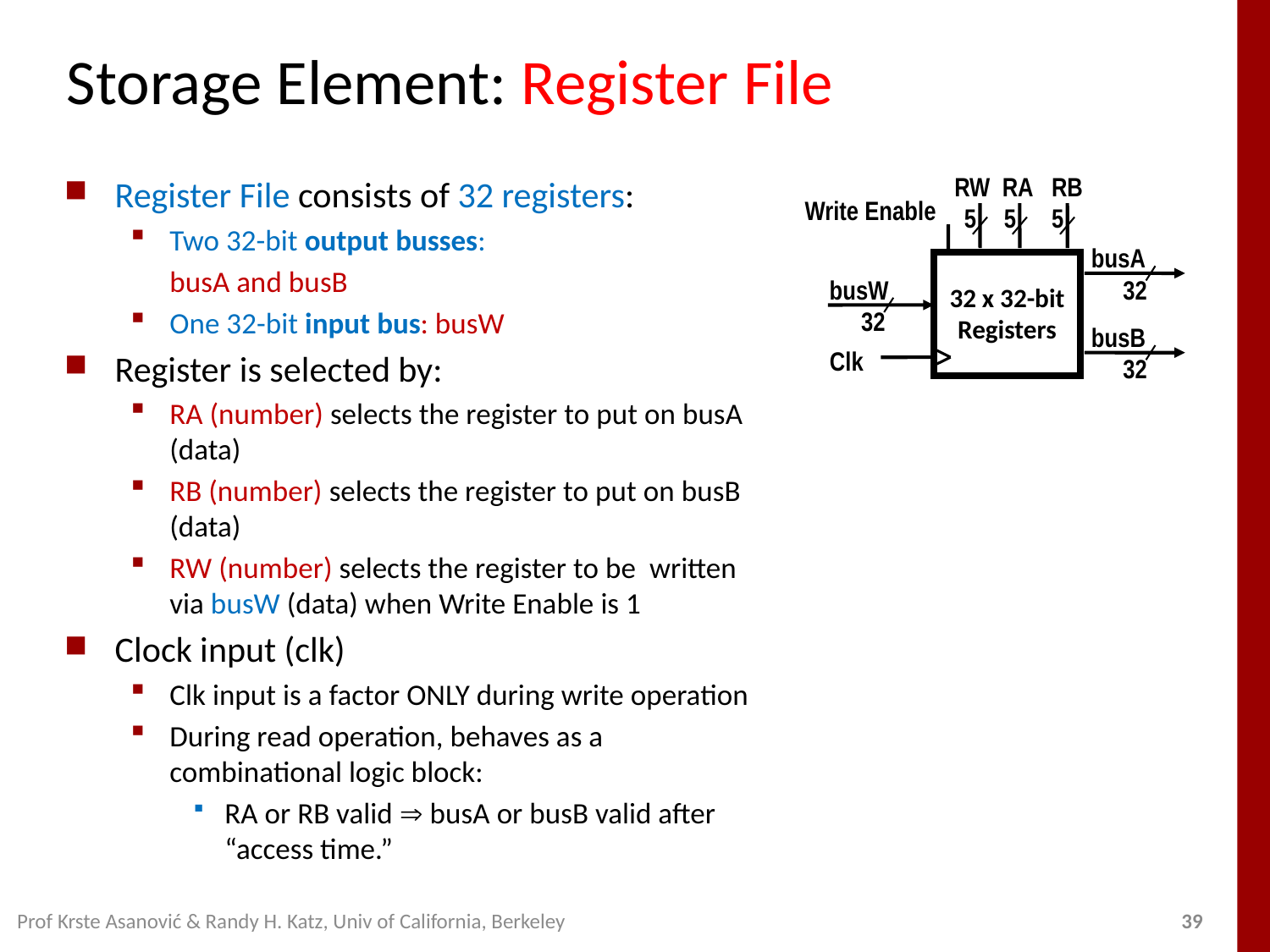

# Storage Element: Register File
RW
RA
RB
Write Enable
5
5
5

busA

busW
32

32 x 32-bit
Registers

32

busB
Clk

32

Register File consists of 32 registers:
Two 32-bit output busses:
	busA and busB
One 32-bit input bus: busW
Register is selected by:
RA (number) selects the register to put on busA (data)
RB (number) selects the register to put on busB (data)
RW (number) selects the register to be  written
via busW (data) when Write Enable is 1
Clock input (clk)
Clk input is a factor ONLY during write operation
During read operation, behaves as a combinational logic block:
RA or RB valid ⇒ busA or busB valid after “access time.”
Prof Krste Asanović & Randy H. Katz, Univ of California, Berkeley